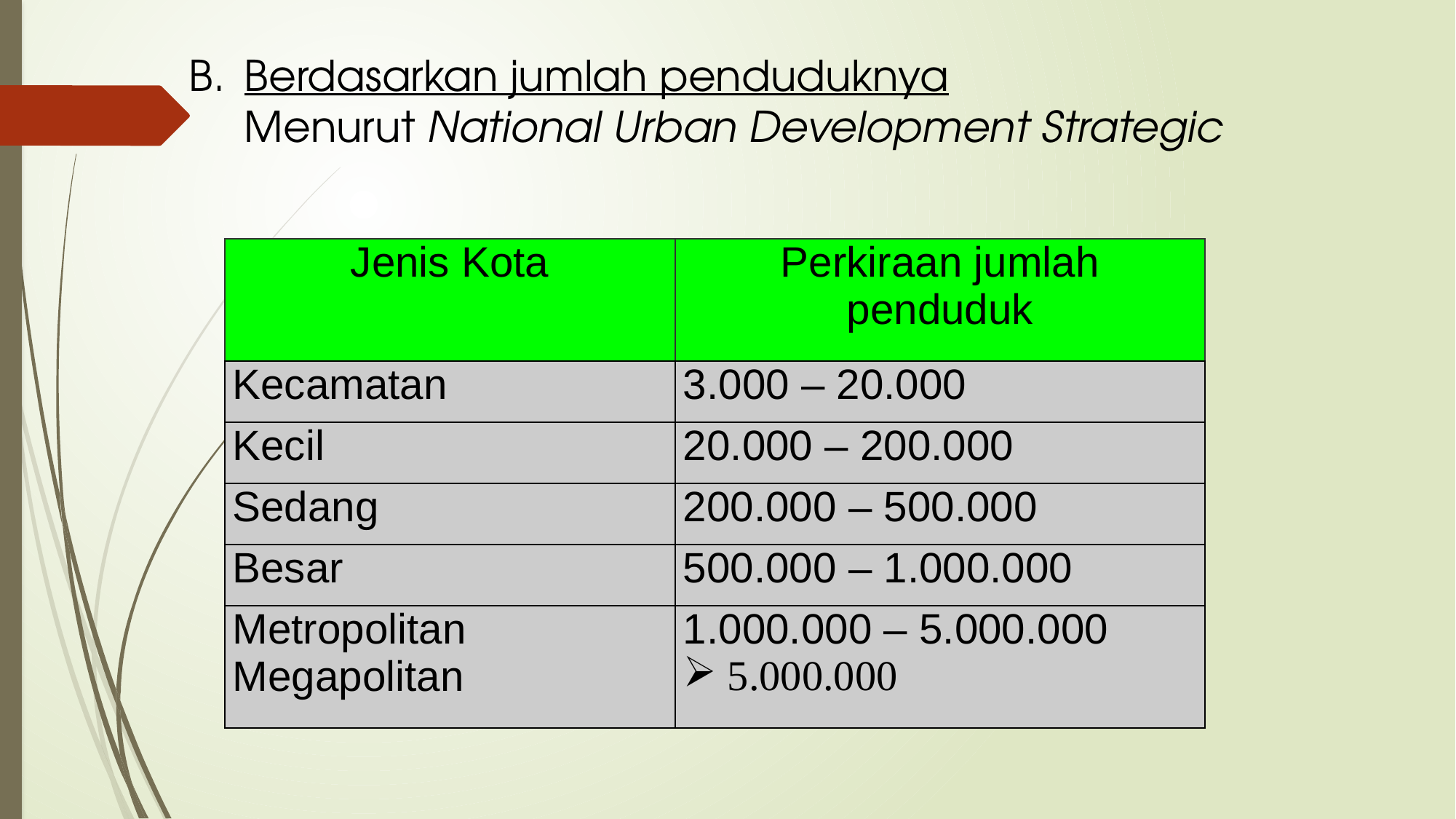

B.	Berdasarkan jumlah penduduknya
	Menurut National Urban Development Strategic
| Jenis Kota | Perkiraan jumlah penduduk |
| --- | --- |
| Kecamatan | 3.000 – 20.000 |
| Kecil | 20.000 – 200.000 |
| Sedang | 200.000 – 500.000 |
| Besar | 500.000 – 1.000.000 |
| Metropolitan Megapolitan | 1.000.000 – 5.000.000 5.000.000 |